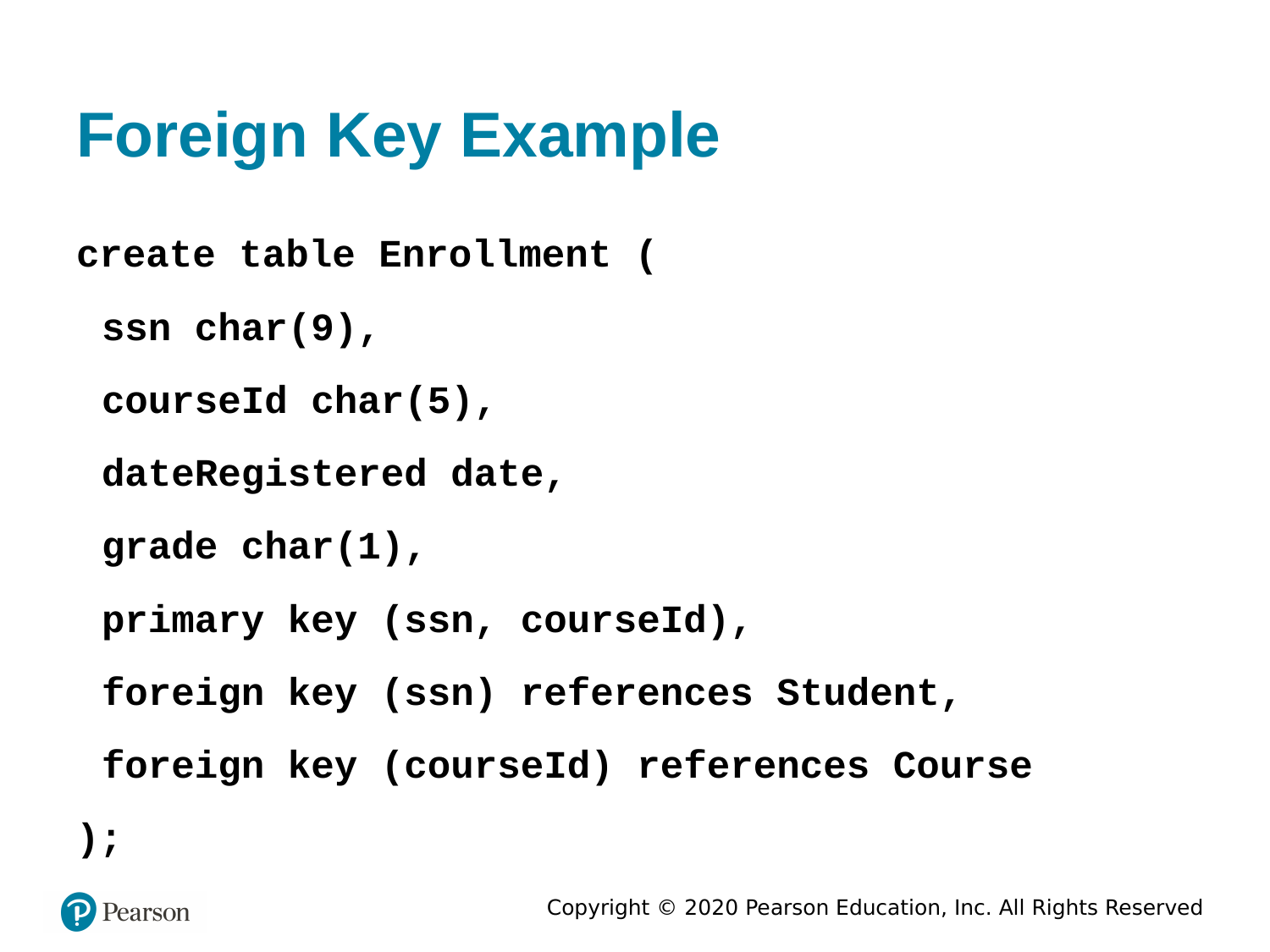

# Foreign Key Example
create table Enrollment (
ssn char(9),
courseId char(5),
dateRegistered date,
grade char(1),
primary key (ssn, courseId),
foreign key (ssn) references Student,
foreign key (courseId) references Course
);